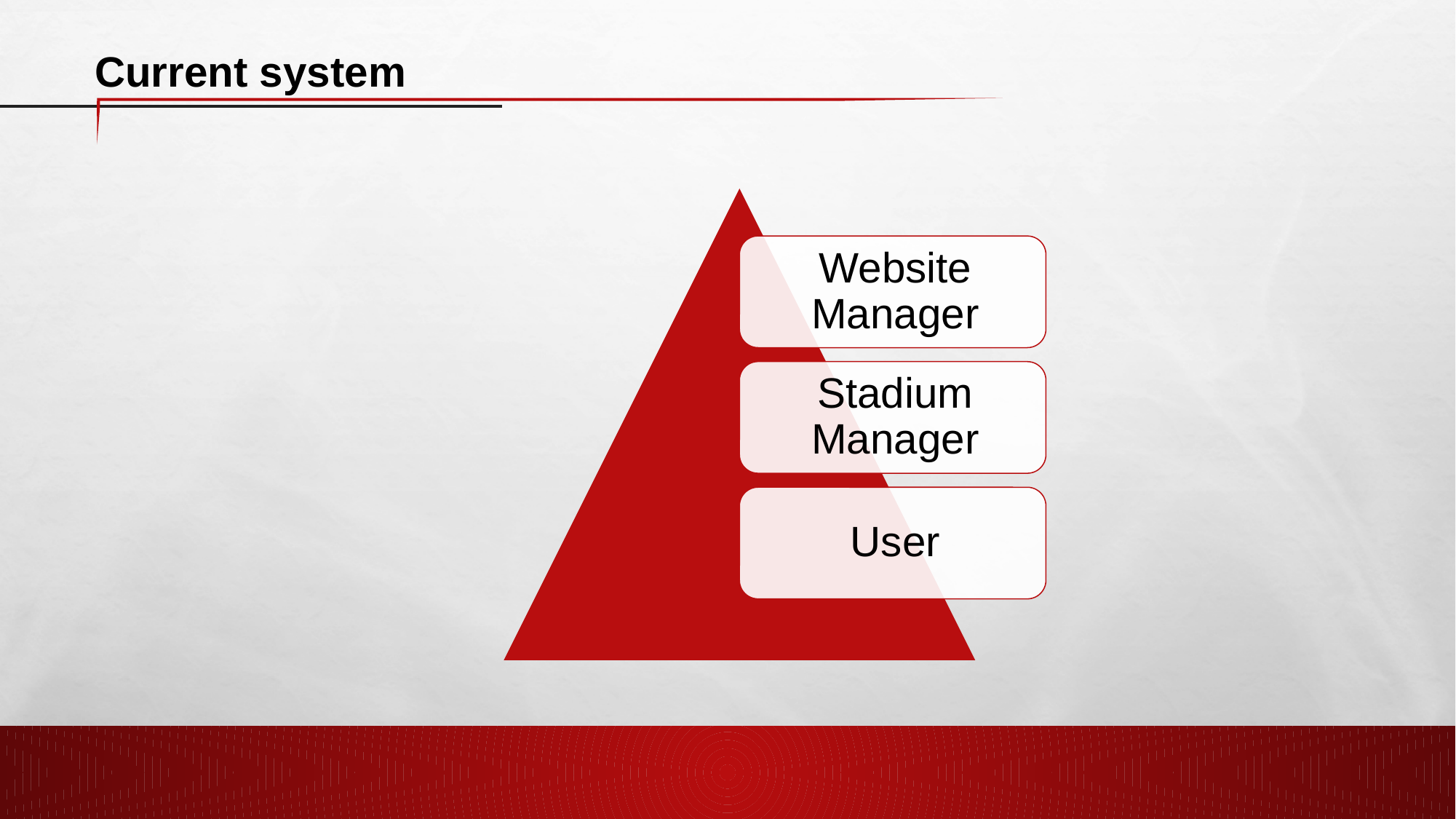

Current system

Website Manager
Stadium Manager
User